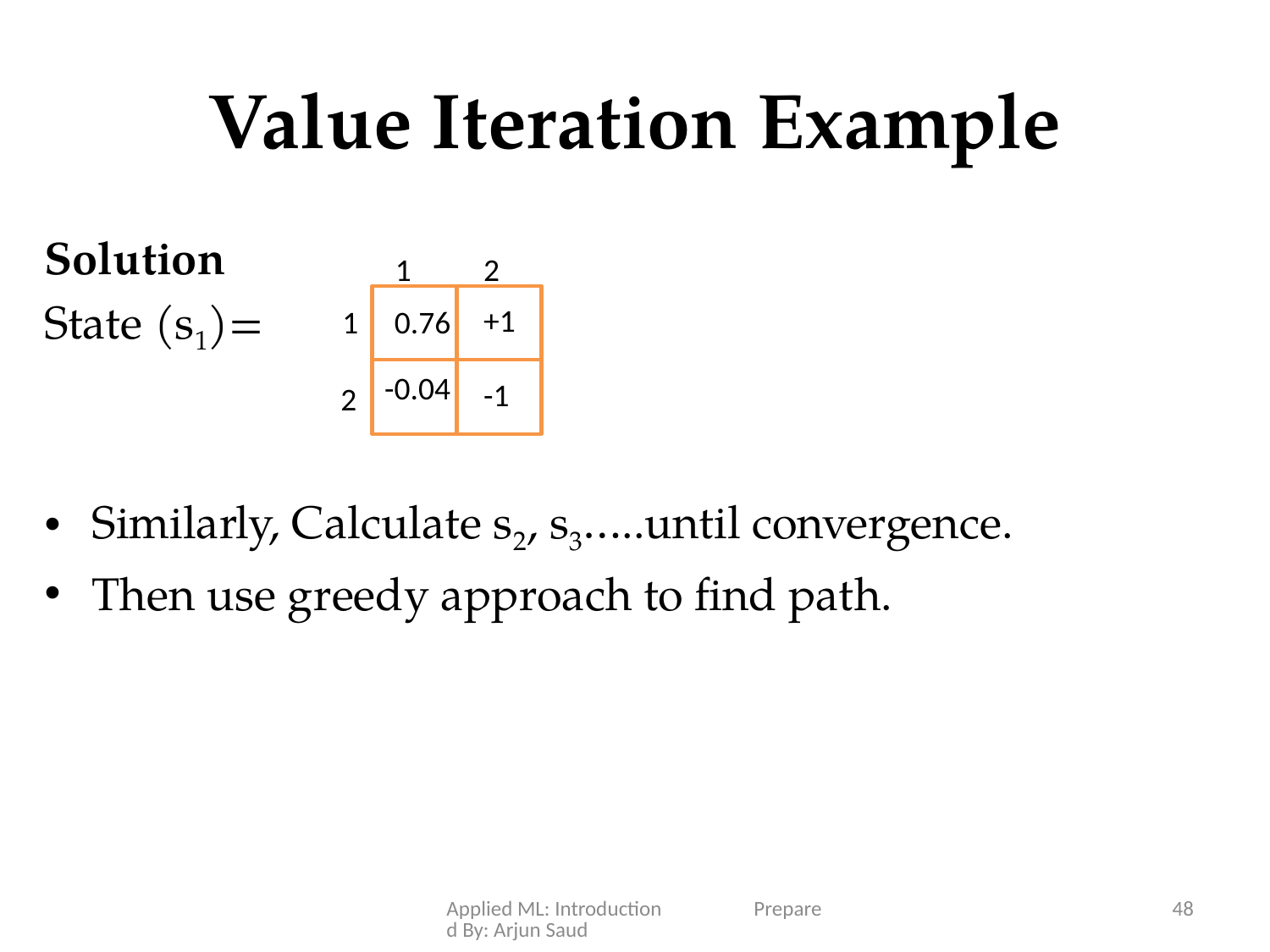

# Value Iteration Example
Solution
State (s1)=

Similarly, Calculate s2, s3…..until convergence.
Then use greedy approach to find path.

1
2

+1
1
0.76

-0.04
-1
2

Applied ML: Introduction                   Prepared By: Arjun Saud
48